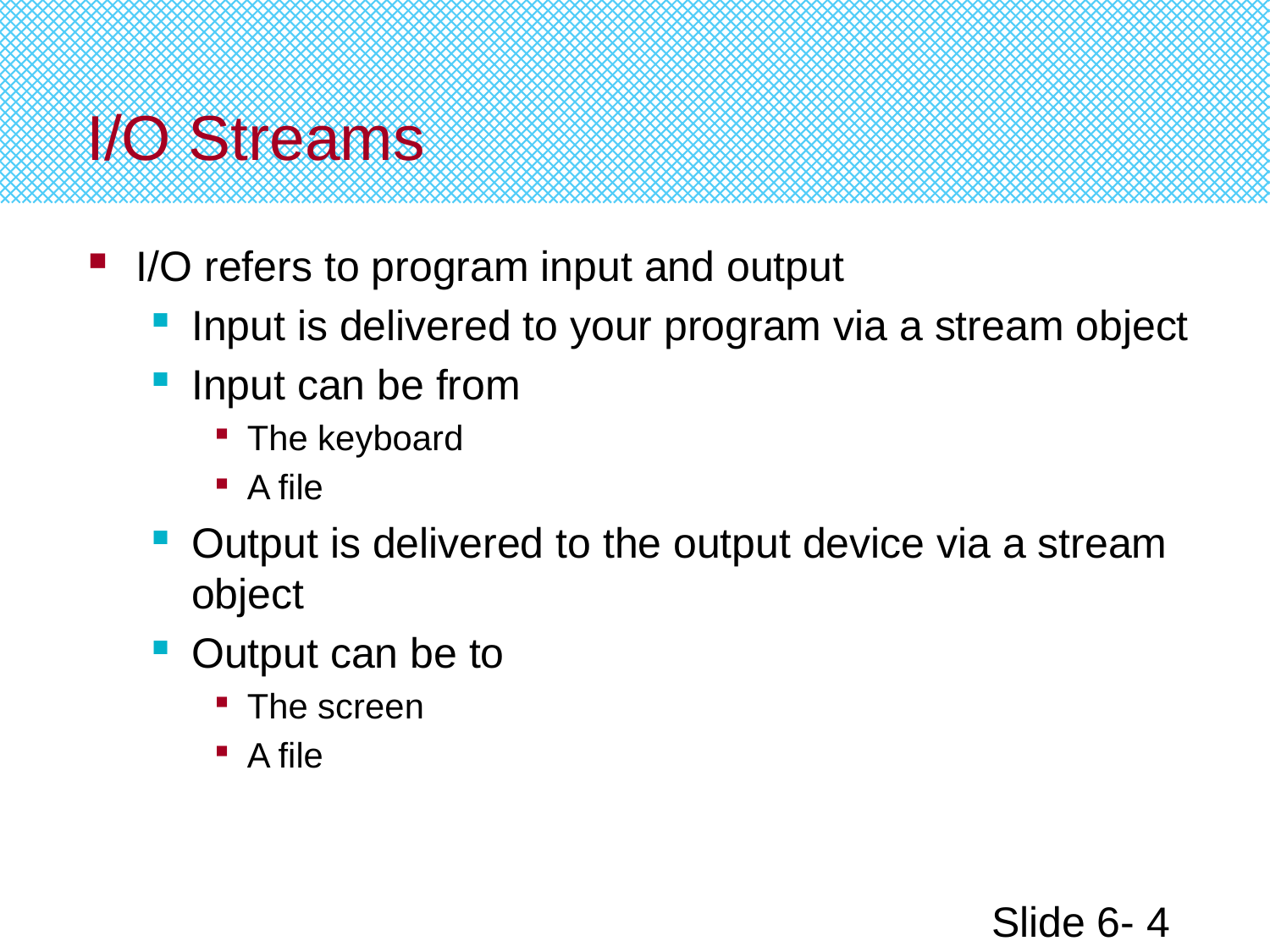

# I/O Streams
I/O refers to program input and output
Input is delivered to your program via a stream object
Input can be from
The keyboard
A file
Output is delivered to the output device via a stream
object
Output can be to
The screen
A file
Slide 6- 4